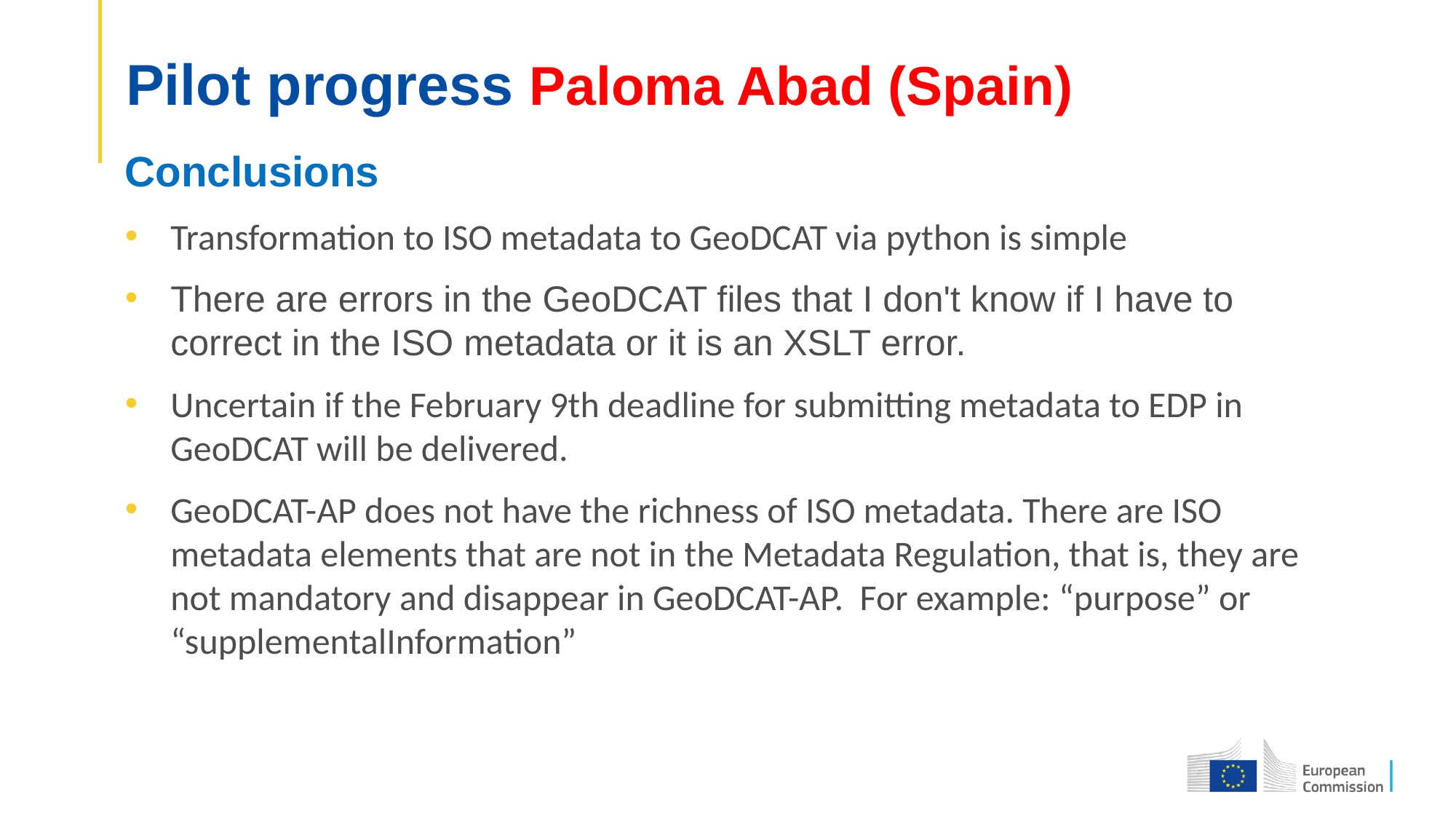

# Pilot progress Paloma Abad (Spain)
Conclusions
Transformation to ISO metadata to GeoDCAT via python is simple
There are errors in the GeoDCAT files that I don't know if I have to correct in the ISO metadata or it is an XSLT error.
Uncertain if the February 9th deadline for submitting metadata to EDP in GeoDCAT will be delivered.
GeoDCAT-AP does not have the richness of ISO metadata. There are ISO metadata elements that are not in the Metadata Regulation, that is, they are not mandatory and disappear in GeoDCAT-AP.  For example: “purpose” or “supplementalInformation”